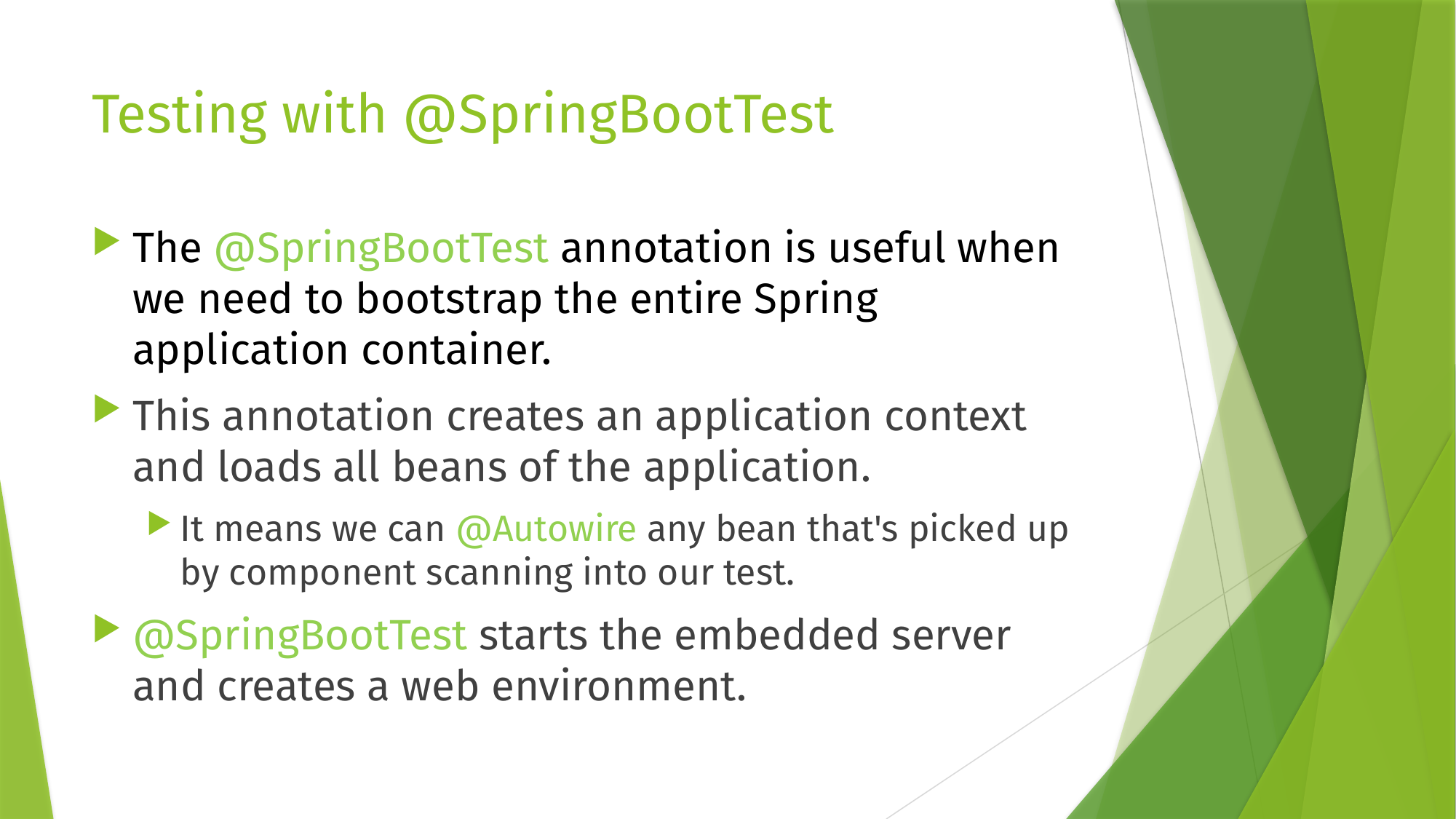

# Testing with @SpringBootTest
The @SpringBootTest annotation is useful when we need to bootstrap the entire Spring application container.
This annotation creates an application context and loads all beans of the application.
It means we can @Autowire any bean that's picked up by component scanning into our test.
@SpringBootTest starts the embedded server and creates a web environment.